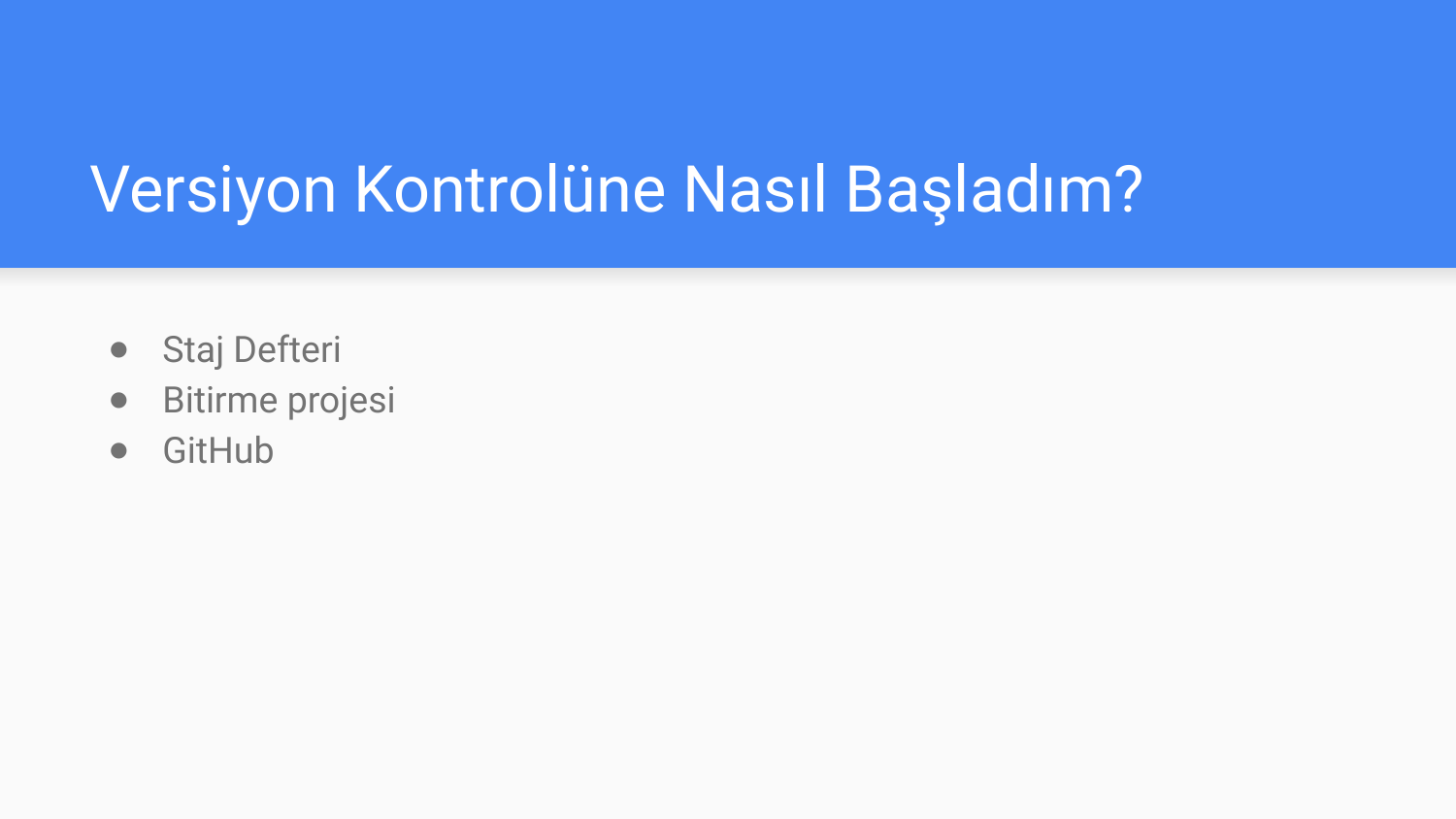

# Versiyon Kontrolüne Nasıl Başladım?
Staj Defteri
Bitirme projesi
GitHub